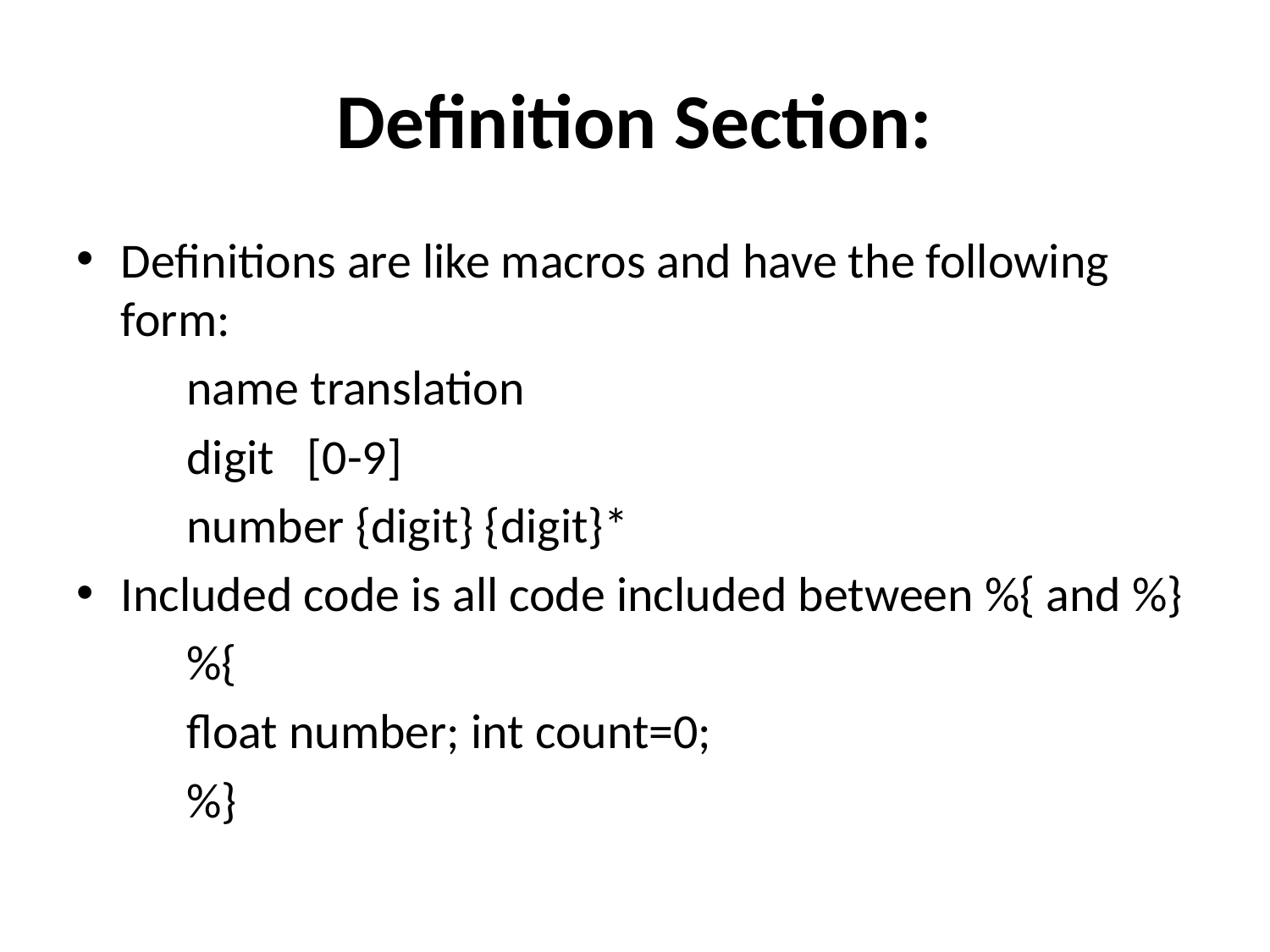

# Definition Section:
Definitions are like macros and have the following form:
	name translation
	digit   [0-9]
	number {digit} {digit}*
Included code is all code included between %{ and %}
	%{
		float number; int count=0;
	%}